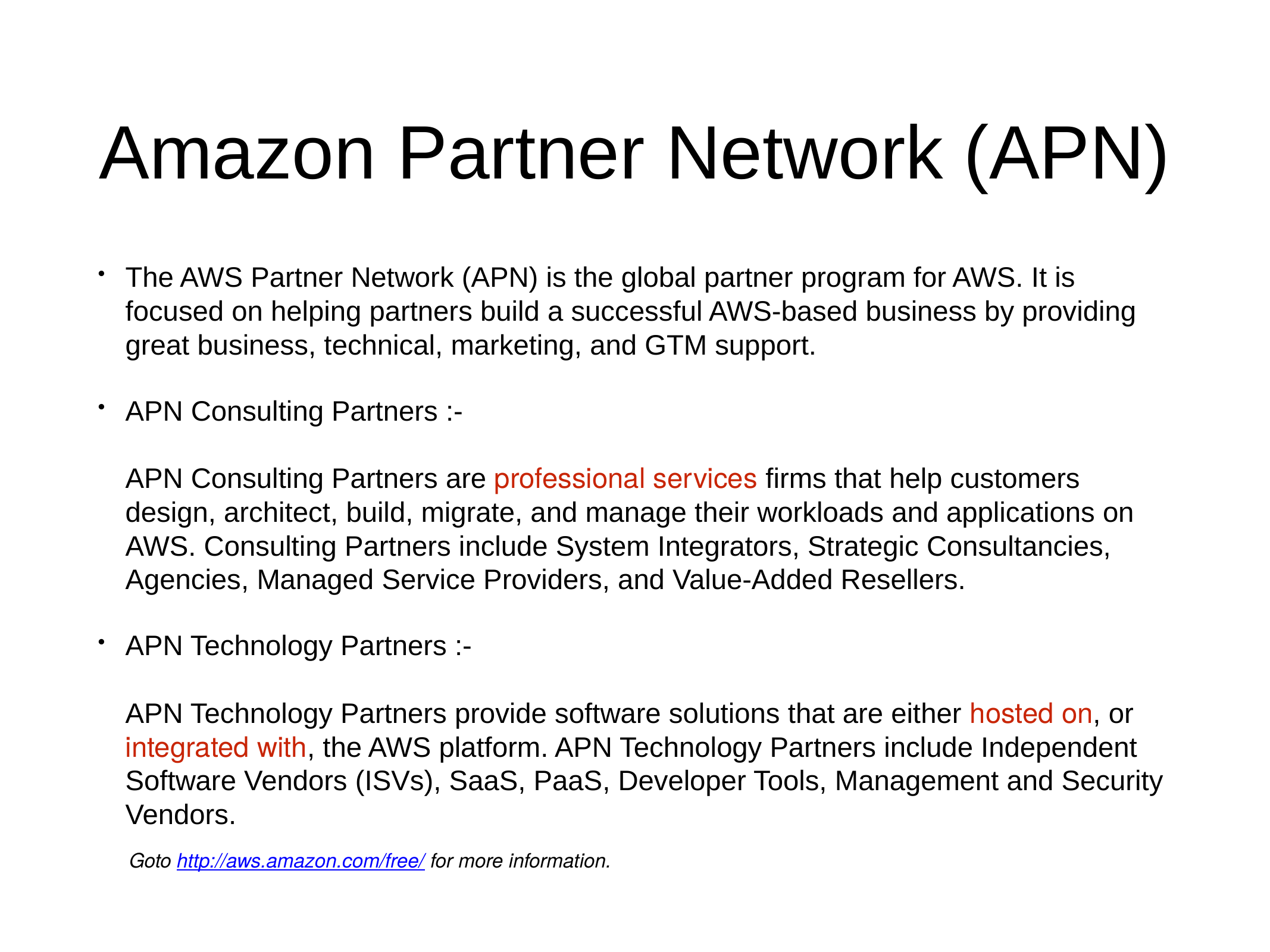

# Amazon Partner Network (APN)
The AWS Partner Network (APN) is the global partner program for AWS. It is focused on helping partners build a successful AWS-based business by providing great business, technical, marketing, and GTM support.
APN Consulting Partners :-
APN Consulting Partners are professional services firms that help customers design, architect, build, migrate, and manage their workloads and applications on AWS. Consulting Partners include System Integrators, Strategic Consultancies, Agencies, Managed Service Providers, and Value-Added Resellers.
APN Technology Partners :-
APN Technology Partners provide software solutions that are either hosted on, or integrated with, the AWS platform. APN Technology Partners include Independent Software Vendors (ISVs), SaaS, PaaS, Developer Tools, Management and Security Vendors.
Goto http://aws.amazon.com/free/ for more information.
22